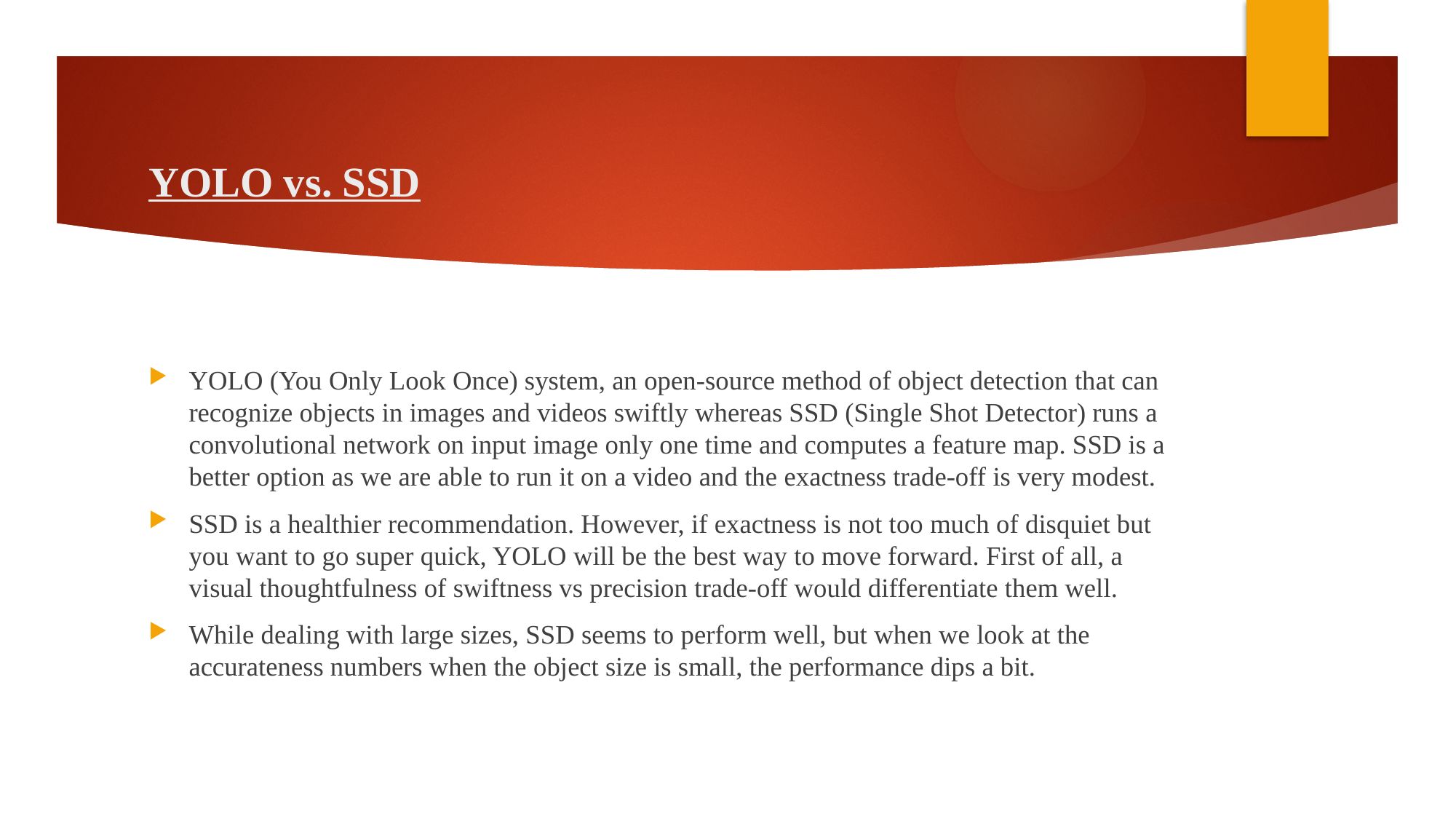

# YOLO vs. SSD

YOLO (You Only Look Once) system, an open-source method of object detection that can recognize objects in images and videos swiftly whereas SSD (Single Shot Detector) runs a convolutional network on input image only one time and computes a feature map. SSD is a better option as we are able to run it on a video and the exactness trade-off is very modest.
SSD is a healthier recommendation. However, if exactness is not too much of disquiet but you want to go super quick, YOLO will be the best way to move forward. First of all, a visual thoughtfulness of swiftness vs precision trade-off would differentiate them well.
While dealing with large sizes, SSD seems to perform well, but when we look at the accurateness numbers when the object size is small, the performance dips a bit.